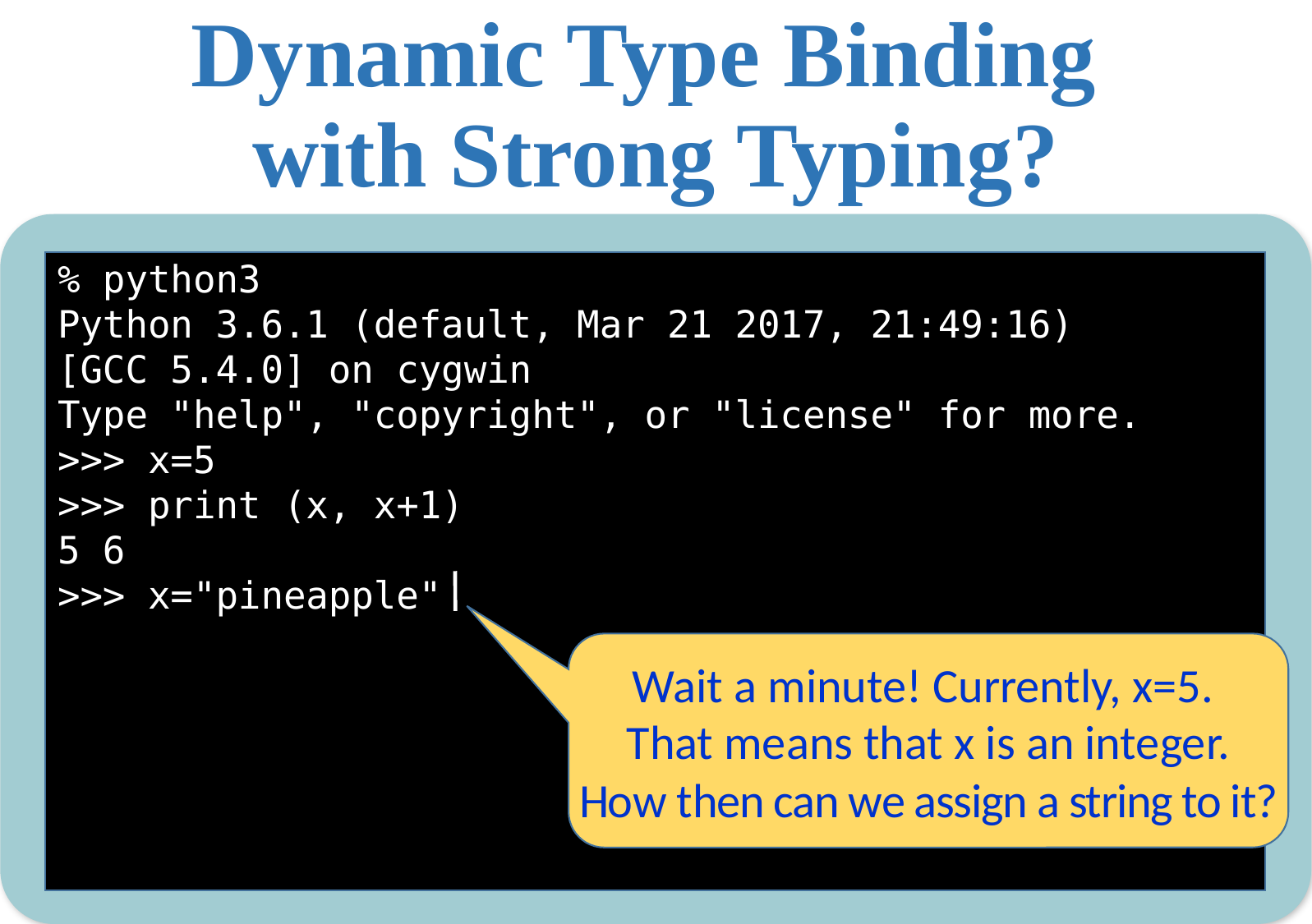

# Dynamic Type Binding with Strong Typing?

% python3
Python 3.6.1 (default, Mar 21 2017, 21:49:16)
[GCC 5.4.0] on cygwin
Type "help", "copyright", or "license" for more.
>>> x=5
>>> print (x, x+1)
5 6
>>> x="pineapple"
>>> print x, x+1
pineapple
 (most recent call last):
  File "<>", line 1, in <module>
TypeError: cannot concatenate '' and '
>>>
Wait a minute! Currently, x=5.
That means that x is an integer. How then can we assign a string to it?